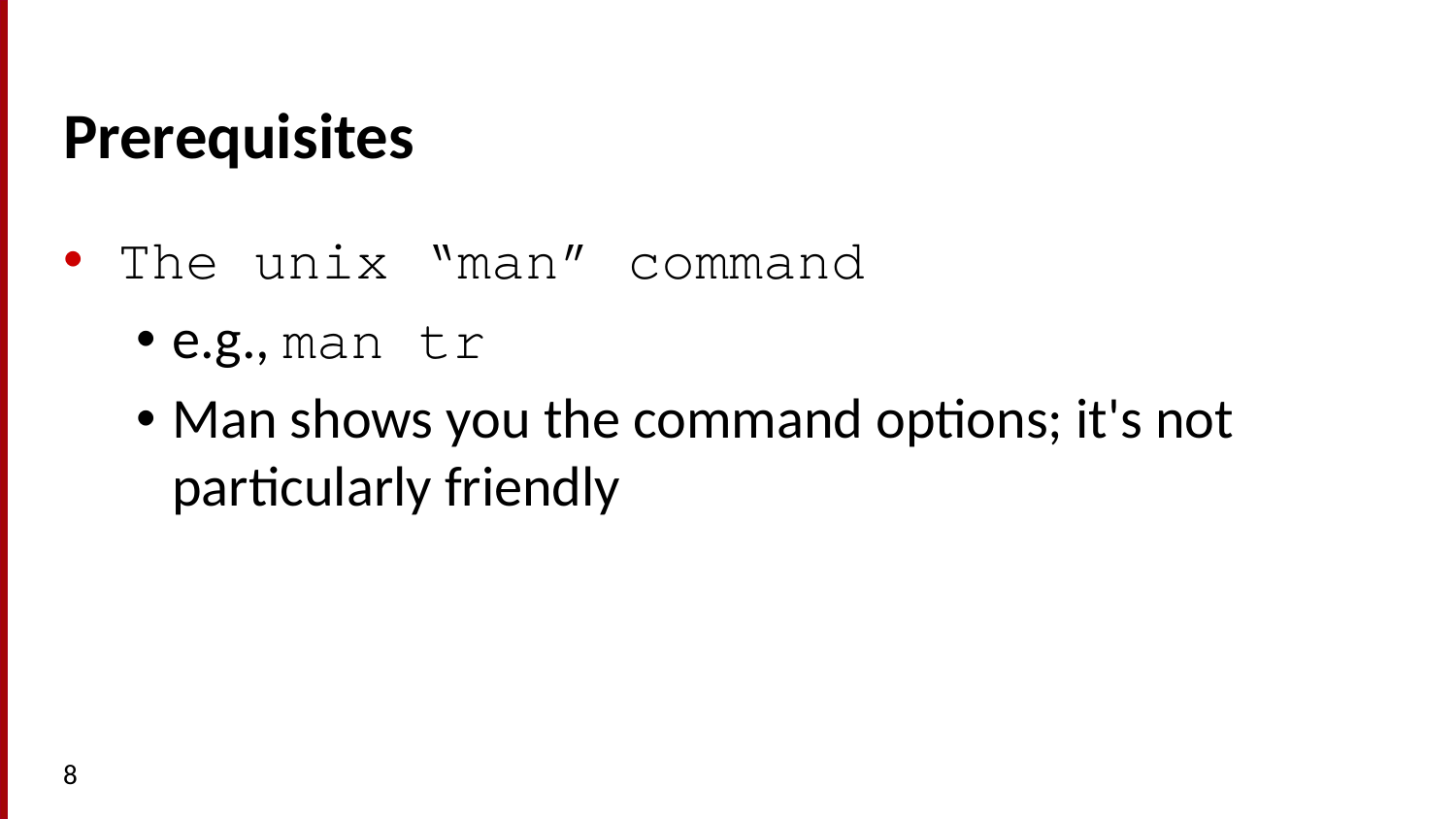

# Prerequisites
The unix “man” command
e.g., man tr
Man shows you the command options; it's not particularly friendly
8